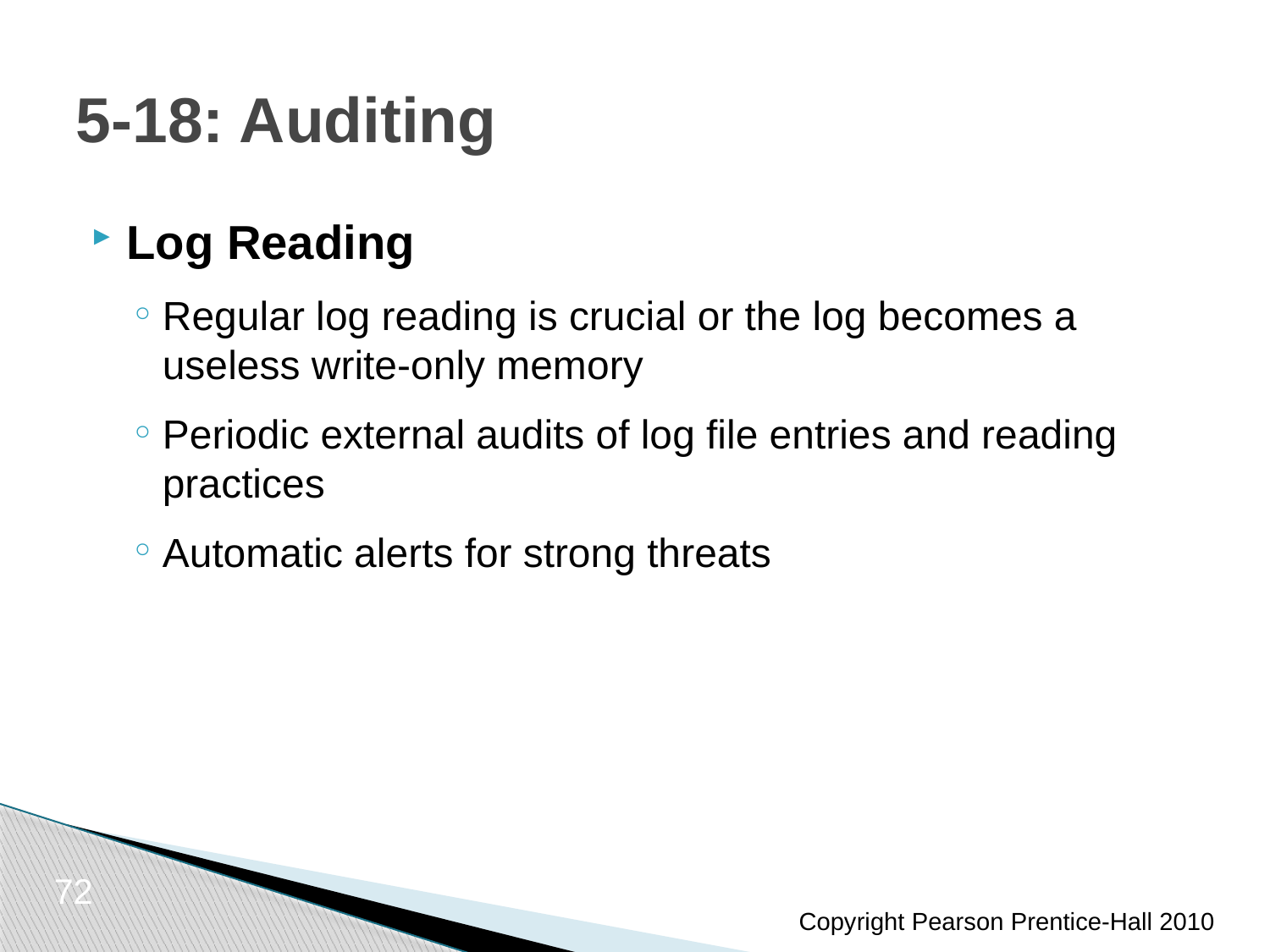

# 5-18: Auditing
Log Reading
Regular log reading is crucial or the log becomes a useless write-only memory
Periodic external audits of log file entries and reading practices
Automatic alerts for strong threats

72
Copyright Pearson Prentice-Hall 2010